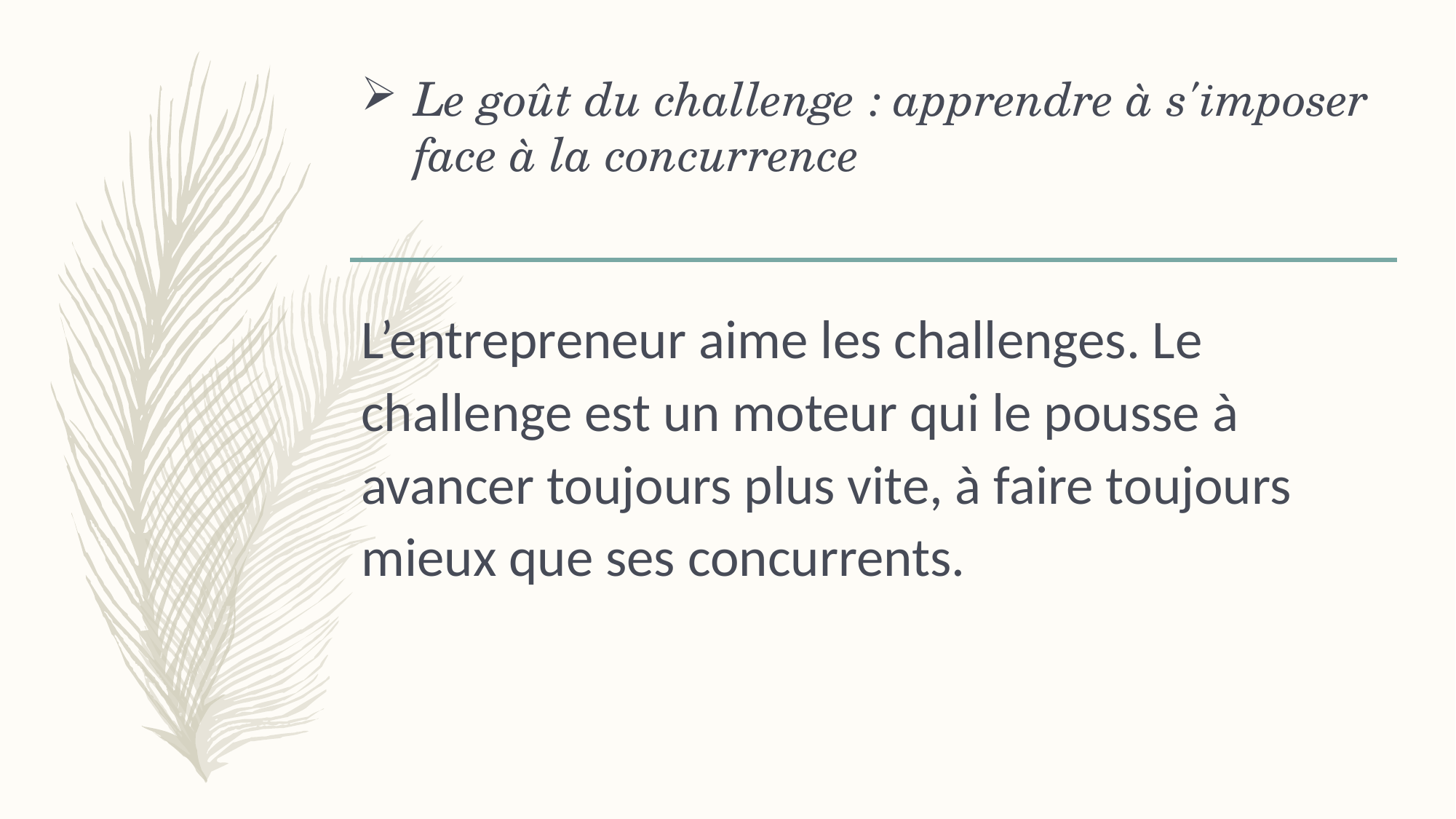

# Le goût du challenge : apprendre à s'imposer face à la concurrence
L’entrepreneur aime les challenges. Le challenge est un moteur qui le pousse à avancer toujours plus vite, à faire toujours mieux que ses concurrents.